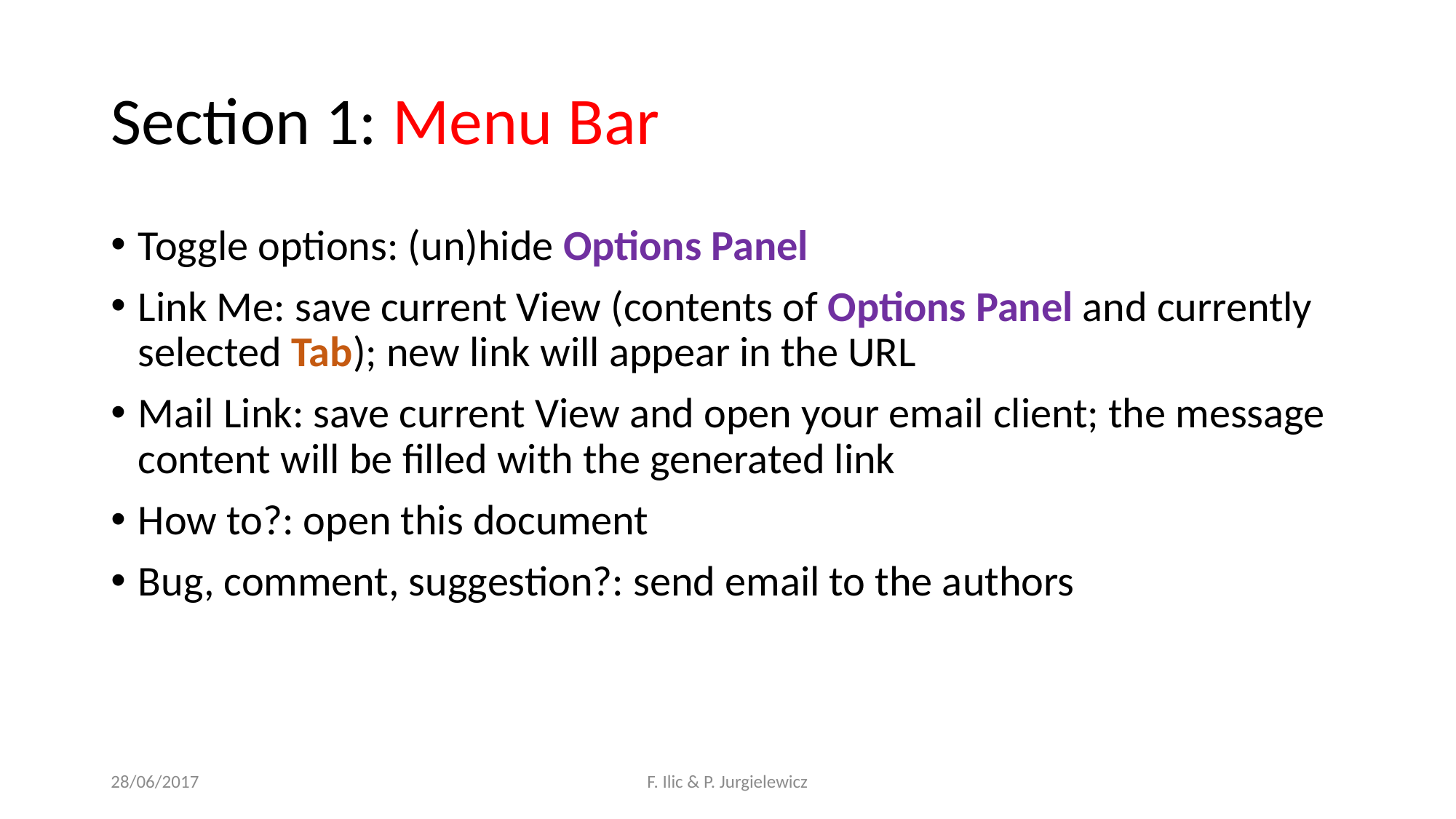

# Section 1: Menu Bar
Toggle options: (un)hide Options Panel
Link Me: save current View (contents of Options Panel and currently selected Tab); new link will appear in the URL
Mail Link: save current View and open your email client; the message content will be filled with the generated link
How to?: open this document
Bug, comment, suggestion?: send email to the authors

28/06/2017
F. Ilic & P. Jurgielewicz